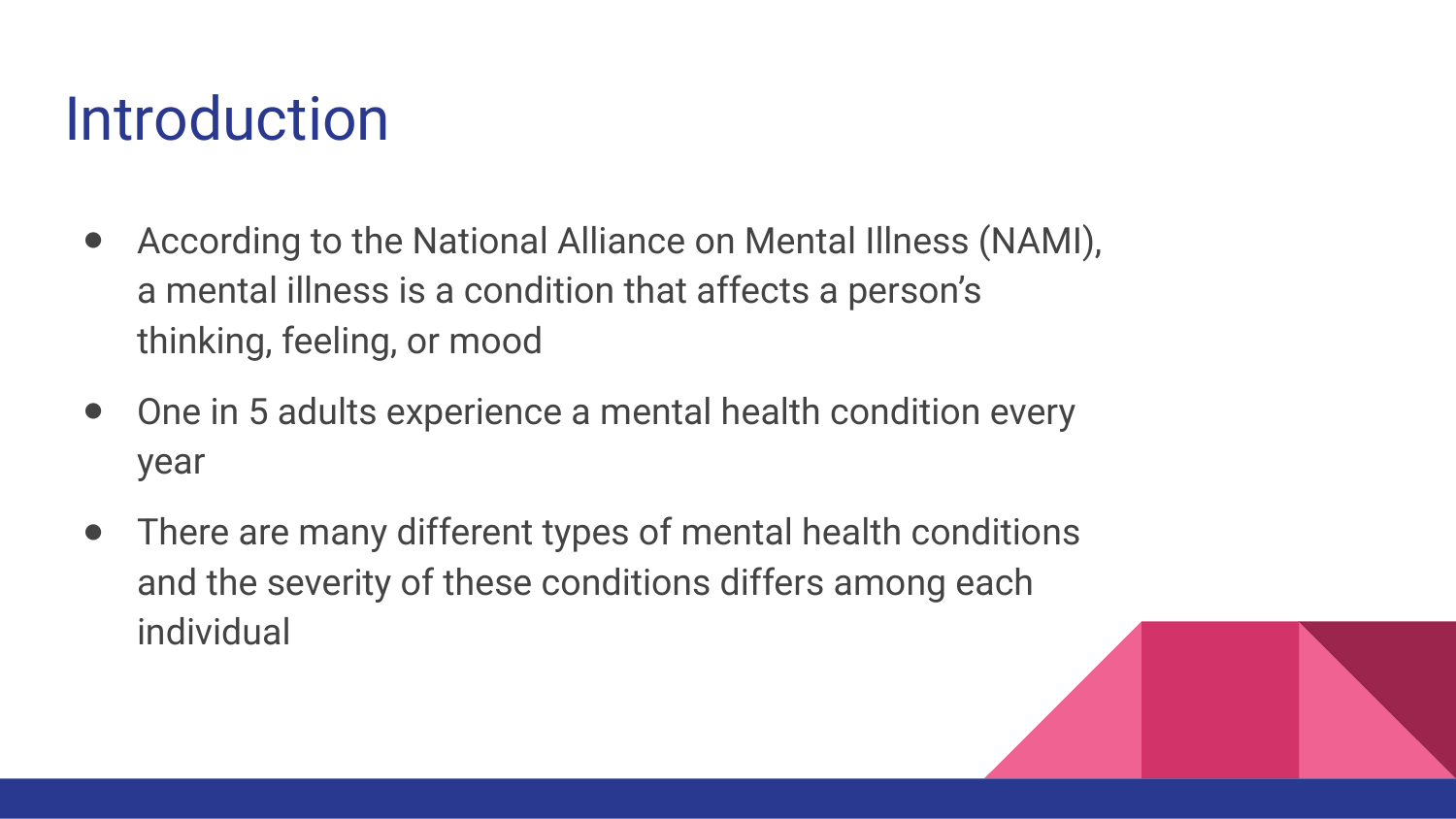

# Introduction
According to the National Alliance on Mental Illness (NAMI), a mental illness is a condition that affects a person’s thinking, feeling, or mood
One in 5 adults experience a mental health condition every year
There are many different types of mental health conditions and the severity of these conditions differs among each individual